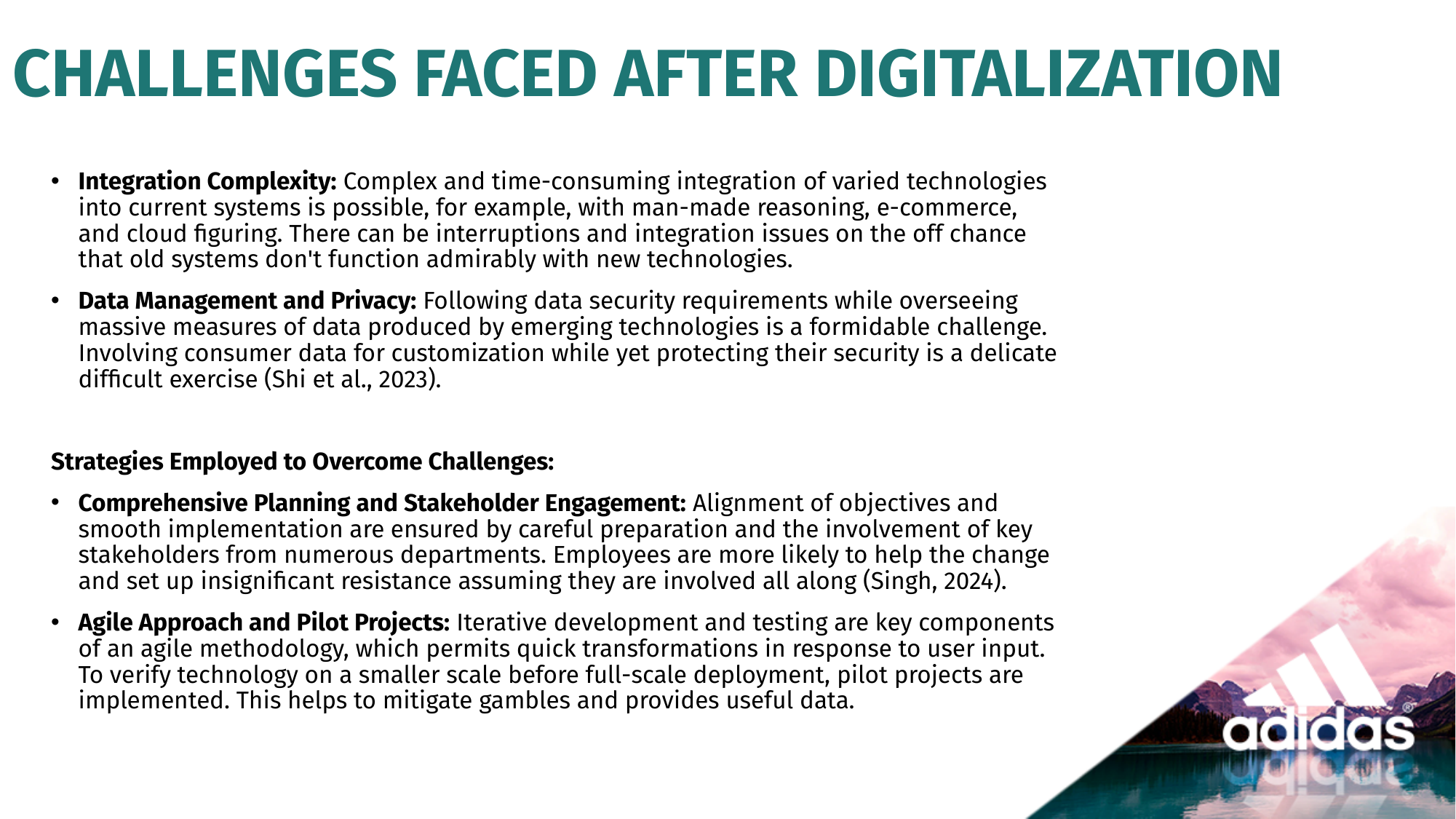

CHALLENGES FACED AFTER DIGITALIZATION
Integration Complexity: Complex and time-consuming integration of varied technologies into current systems is possible, for example, with man-made reasoning, e-commerce, and cloud figuring. There can be interruptions and integration issues on the off chance that old systems don't function admirably with new technologies.
Data Management and Privacy: Following data security requirements while overseeing massive measures of data produced by emerging technologies is a formidable challenge. Involving consumer data for customization while yet protecting their security is a delicate difficult exercise (Shi et al., 2023).

Strategies Employed to Overcome Challenges:
Comprehensive Planning and Stakeholder Engagement: Alignment of objectives and smooth implementation are ensured by careful preparation and the involvement of key stakeholders from numerous departments. Employees are more likely to help the change and set up insignificant resistance assuming they are involved all along (Singh, 2024).
Agile Approach and Pilot Projects: Iterative development and testing are key components of an agile methodology, which permits quick transformations in response to user input. To verify technology on a smaller scale before full-scale deployment, pilot projects are implemented. This helps to mitigate gambles and provides useful data.